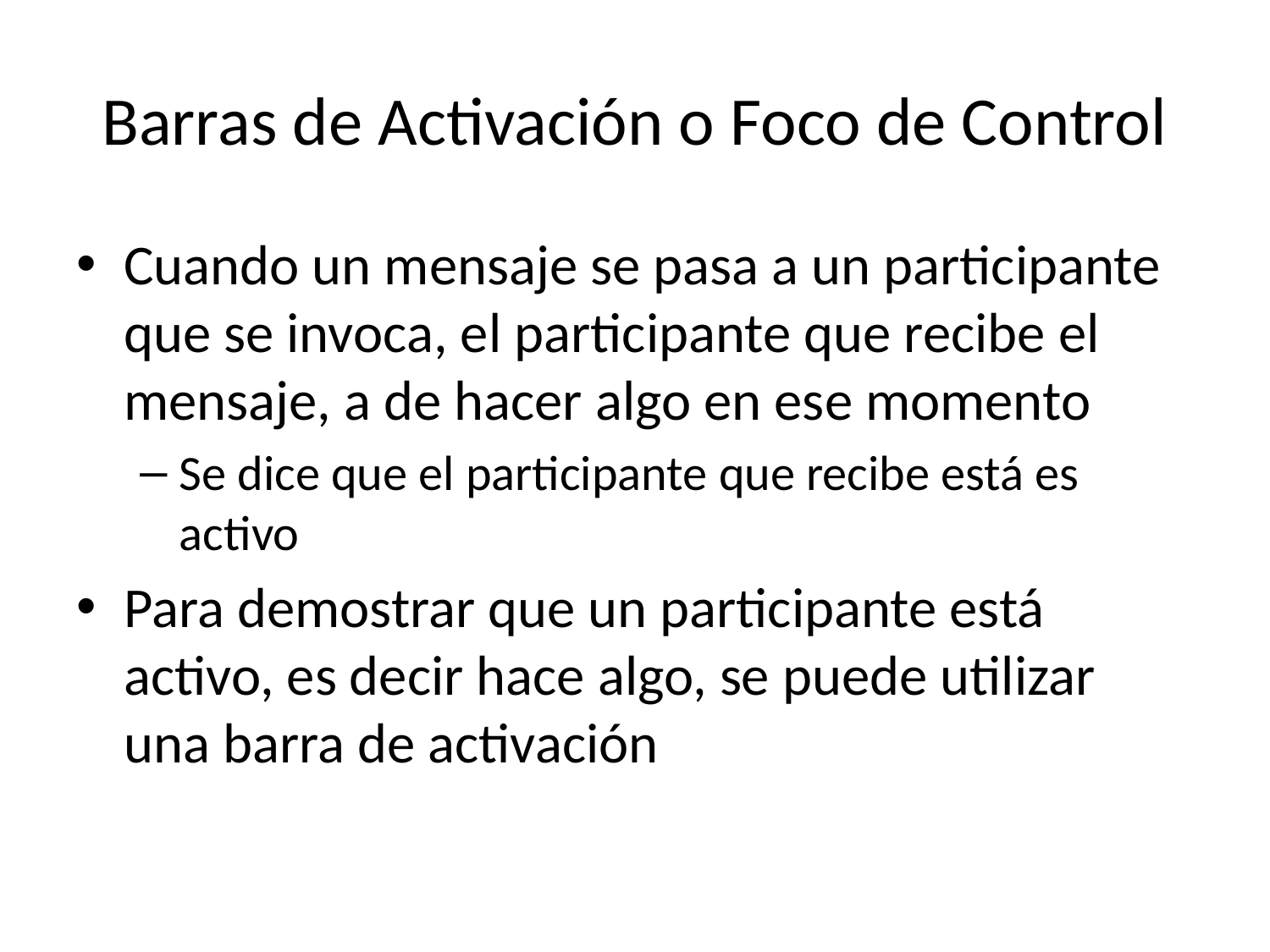

# Barras de Activación o Foco de Control
Cuando un mensaje se pasa a un participante que se invoca, el participante que recibe el mensaje, a de hacer algo en ese momento
Se dice que el participante que recibe está es activo
Para demostrar que un participante está activo, es decir hace algo, se puede utilizar una barra de activación